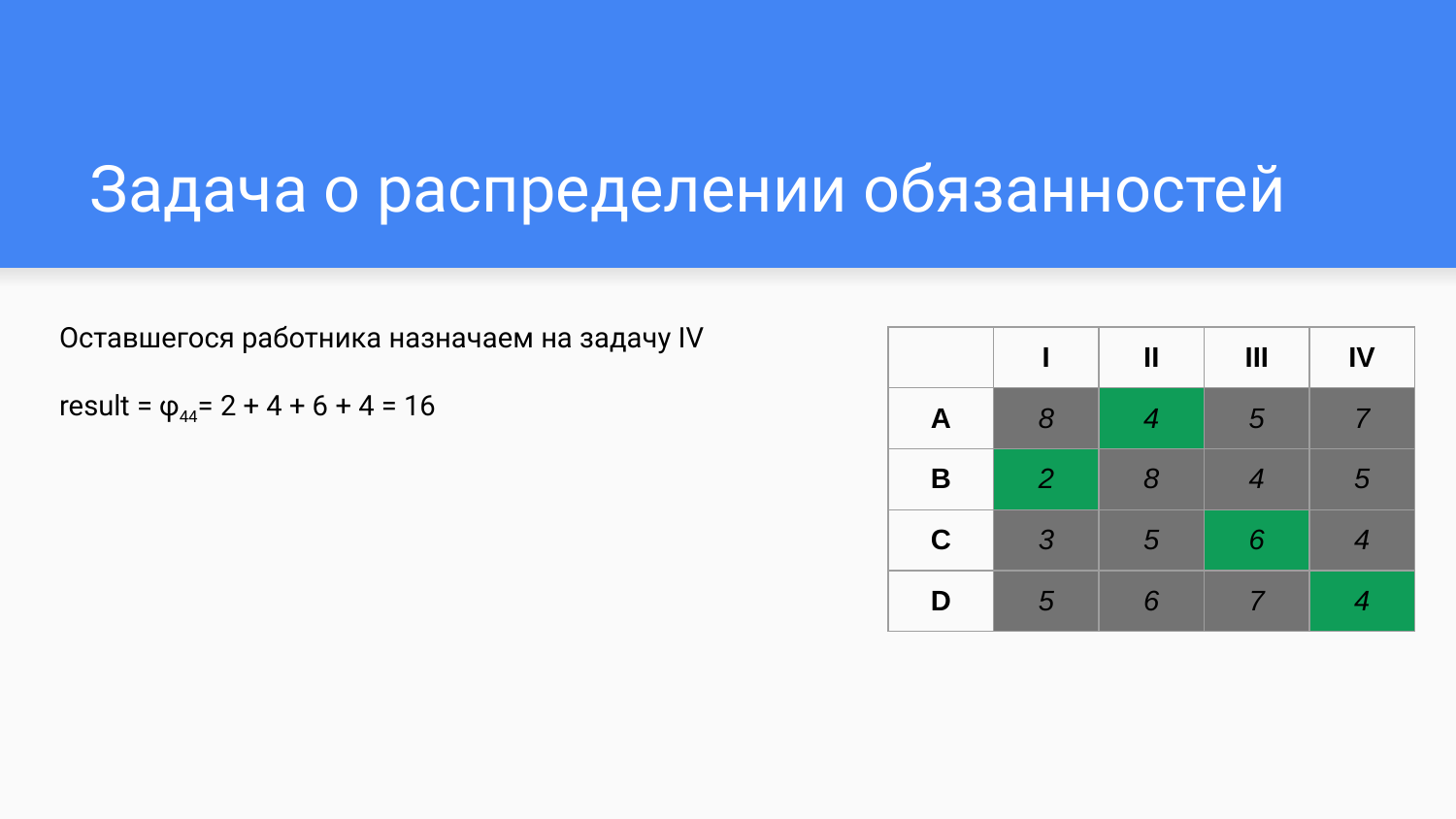

# Задача о распределении обязанностей
Оставшегося работника назначаем на задачу IV

result = φ44= 2 + 4 + 6 + 4 = 16
|  | I | II | III | IV |
| --- | --- | --- | --- | --- |
| A | 8 | 4 | 5 | 7 |
| B | 2 | 8 | 4 | 5 |
| C | 3 | 5 | 6 | 4 |
| D | 5 | 6 | 7 | 4 |